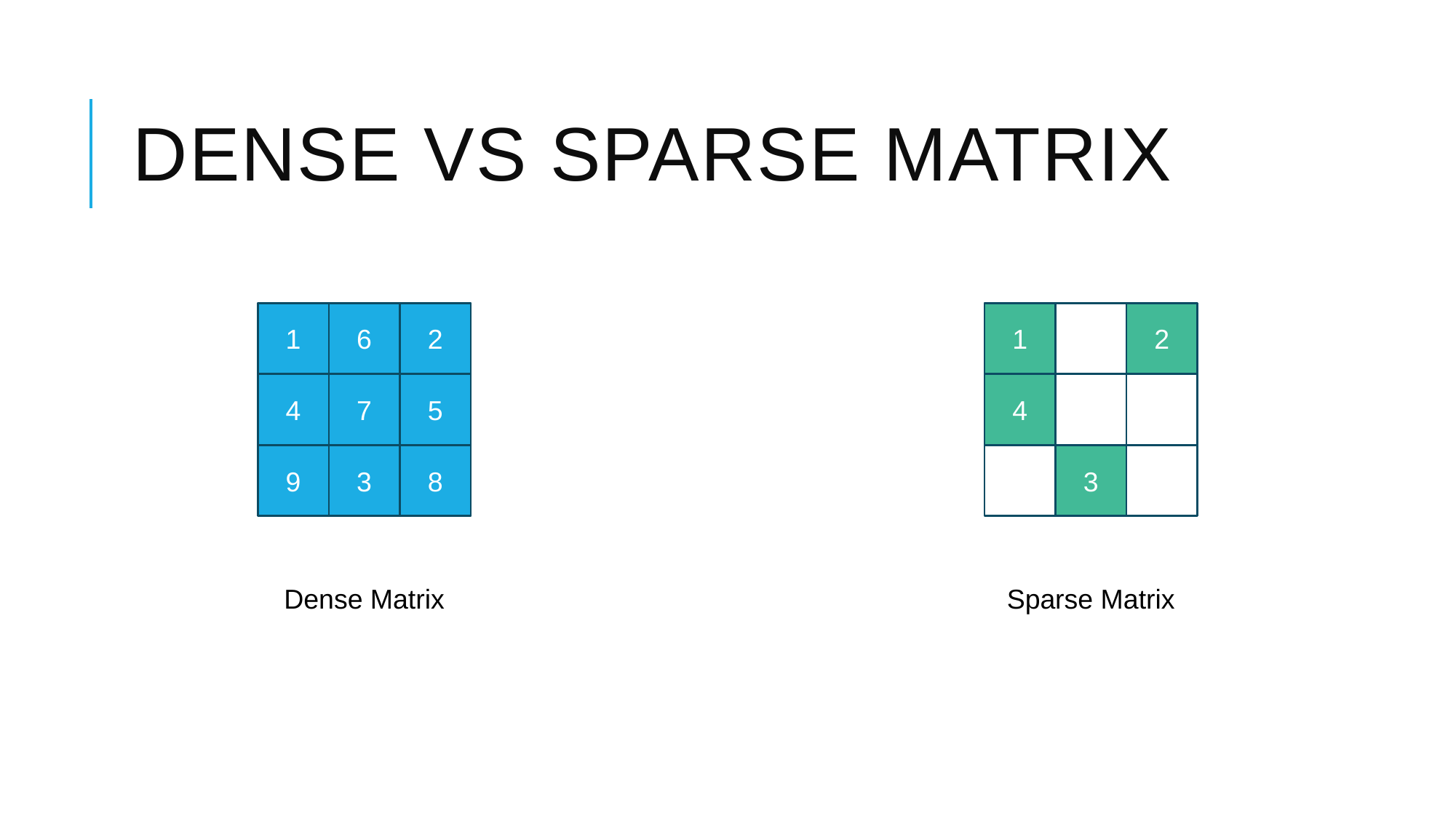

# Dense vs sparse Matrix

1

6

2

1

2

4

7

5

4

9

3

8

3

Dense Matrix
Sparse Matrix